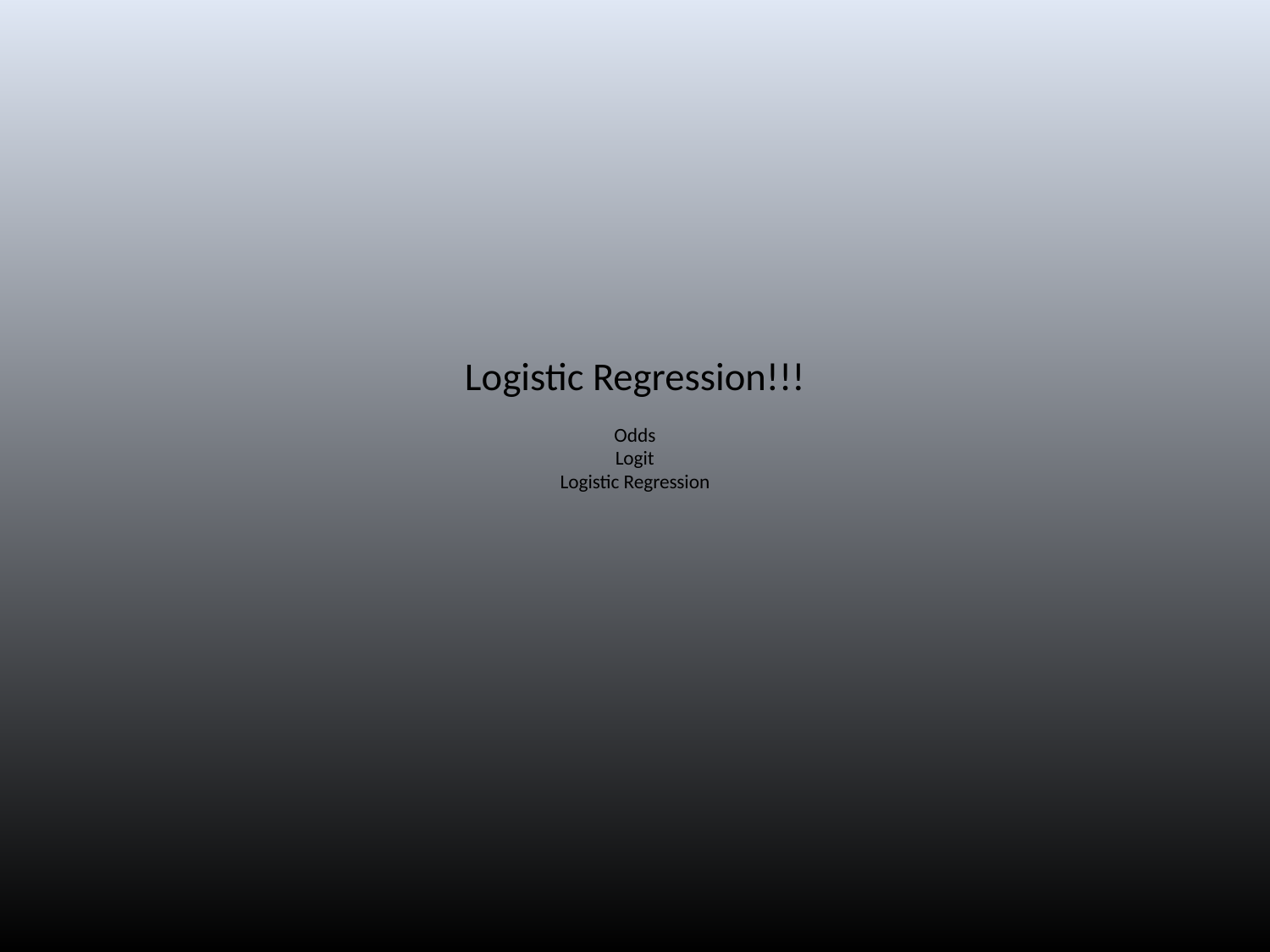

# Logistic Regression!!! Odds Logit Logistic Regression